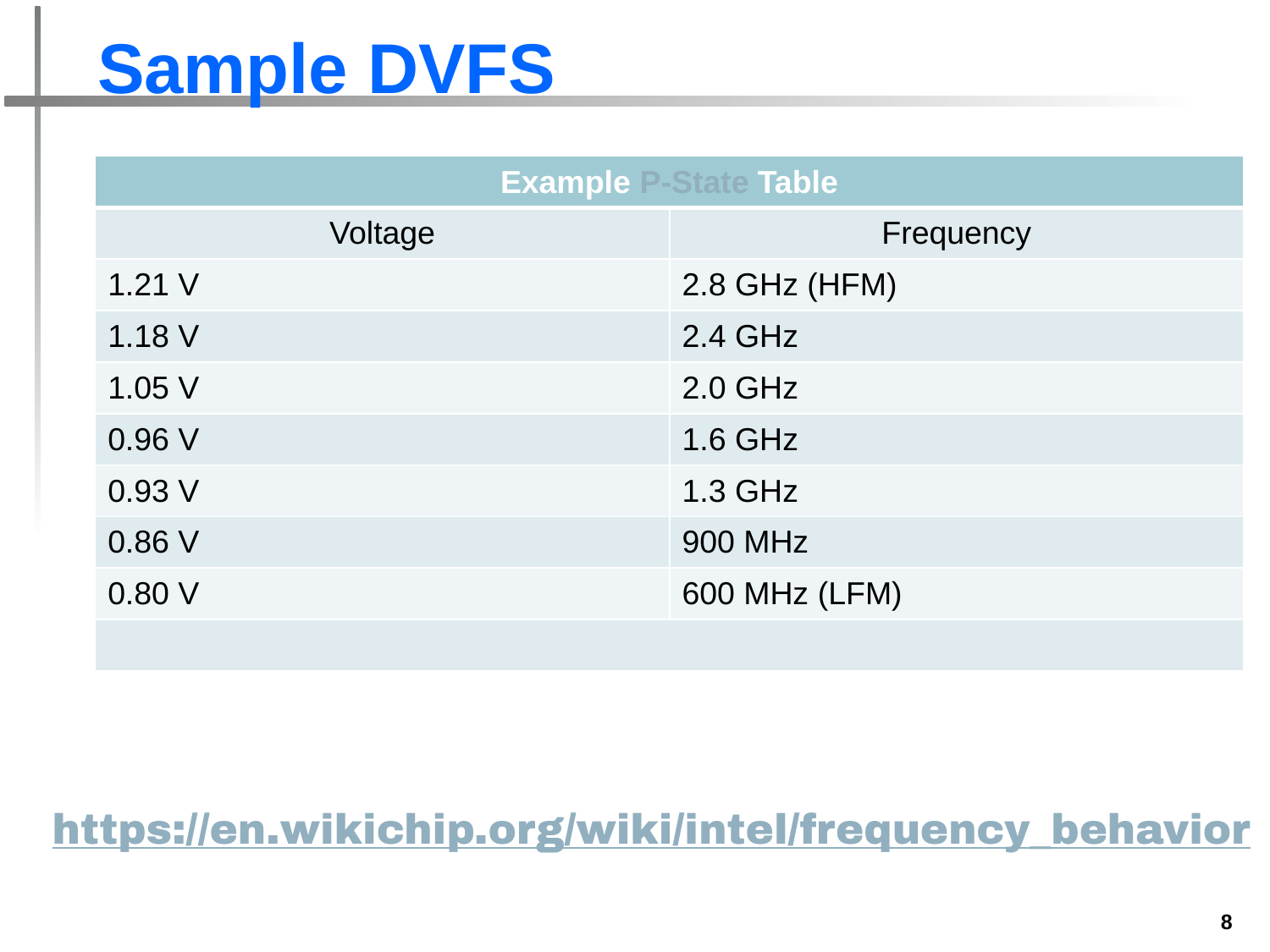

# Sample DVFS
| Example P-State Table |  |
| --- | --- |
| Voltage | Frequency |
| 1.21 V | 2.8 GHz (HFM) |
| 1.18 V | 2.4 GHz |
| 1.05 V | 2.0 GHz |
| 0.96 V | 1.6 GHz |
| 0.93 V | 1.3 GHz |
| 0.86 V | 900 MHz |
| 0.80 V | 600 MHz (LFM) |
|  |  |
https://en.wikichip.org/wiki/intel/frequency_behavior